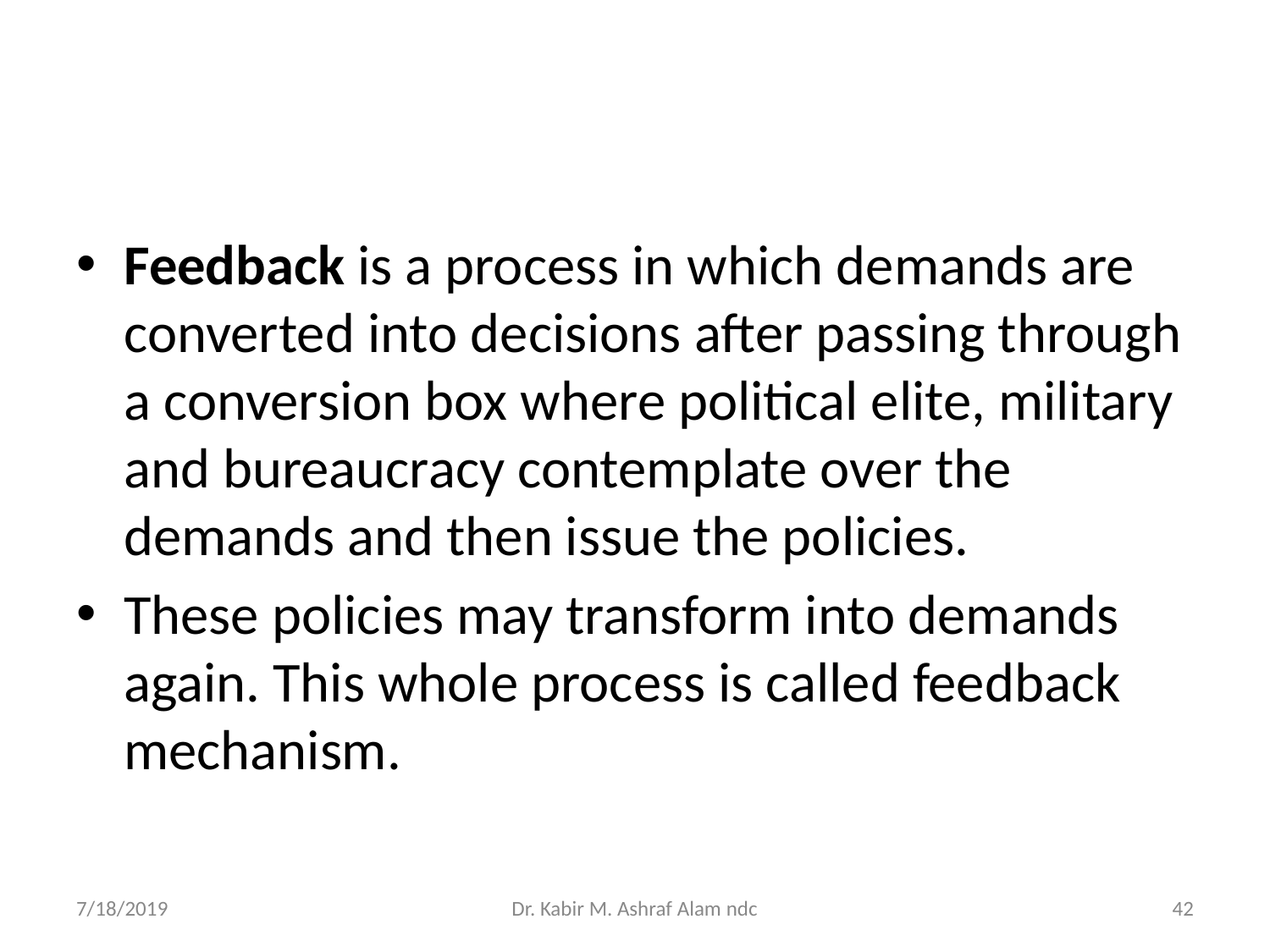

#
Feedback is a process in which demands are converted into decisions after passing through a conversion box where political elite, military and bureaucracy contemplate over the demands and then issue the policies.
These policies may transform into demands again. This whole process is called feedback mechanism.

7/18/2019
Dr. Kabir M. Ashraf Alam ndc
42